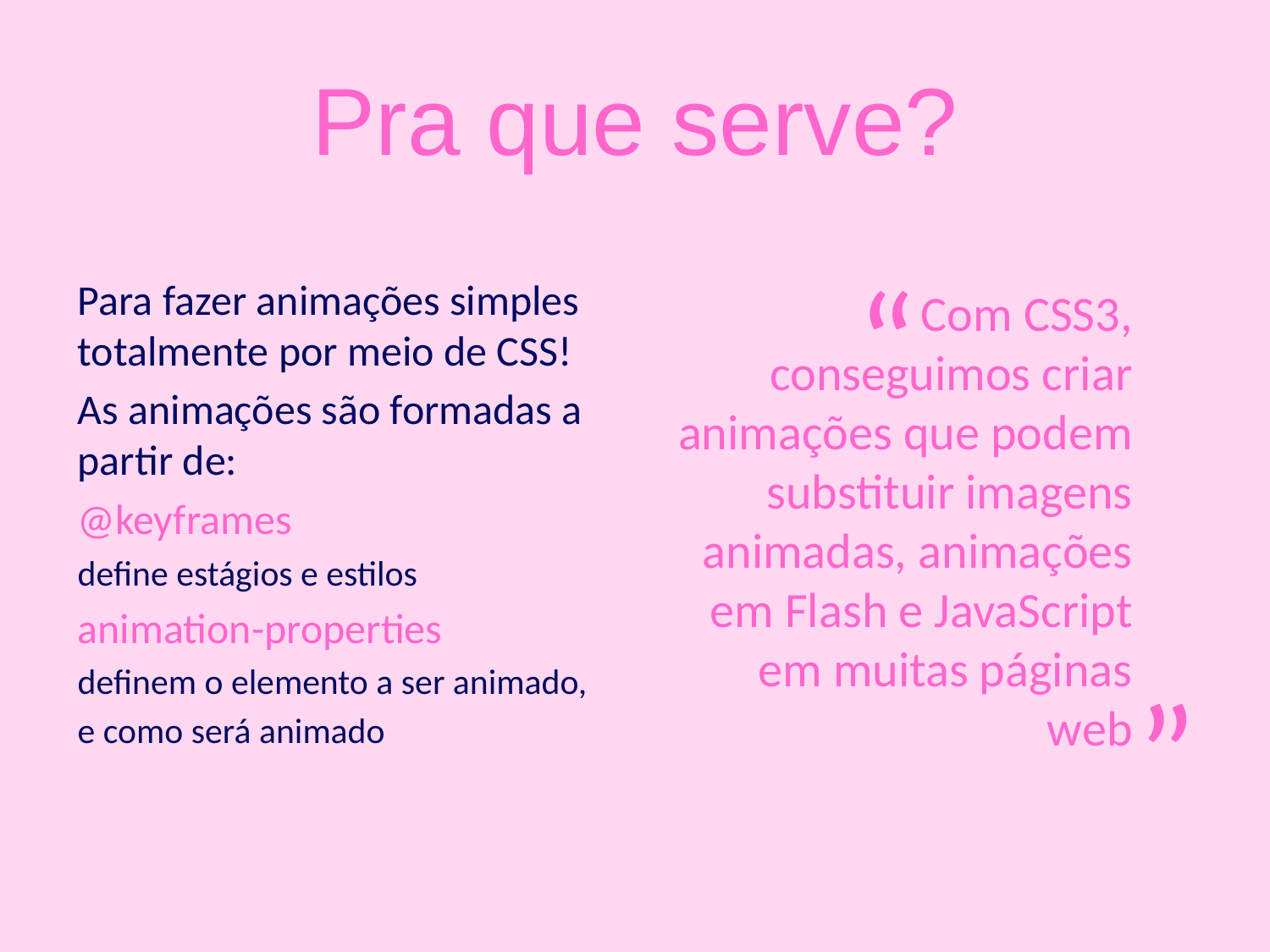

# Pra que serve?
“
Para fazer animações simples totalmente por meio de CSS!
As animações são formadas a partir de:
@keyframes
define estágios e estilos
animation-properties
definem o elemento a ser animado,
e como será animado
Com CSS3, conseguimos criar animações que podem substituir imagens animadas, animações em Flash e JavaScript em muitas páginas web
”